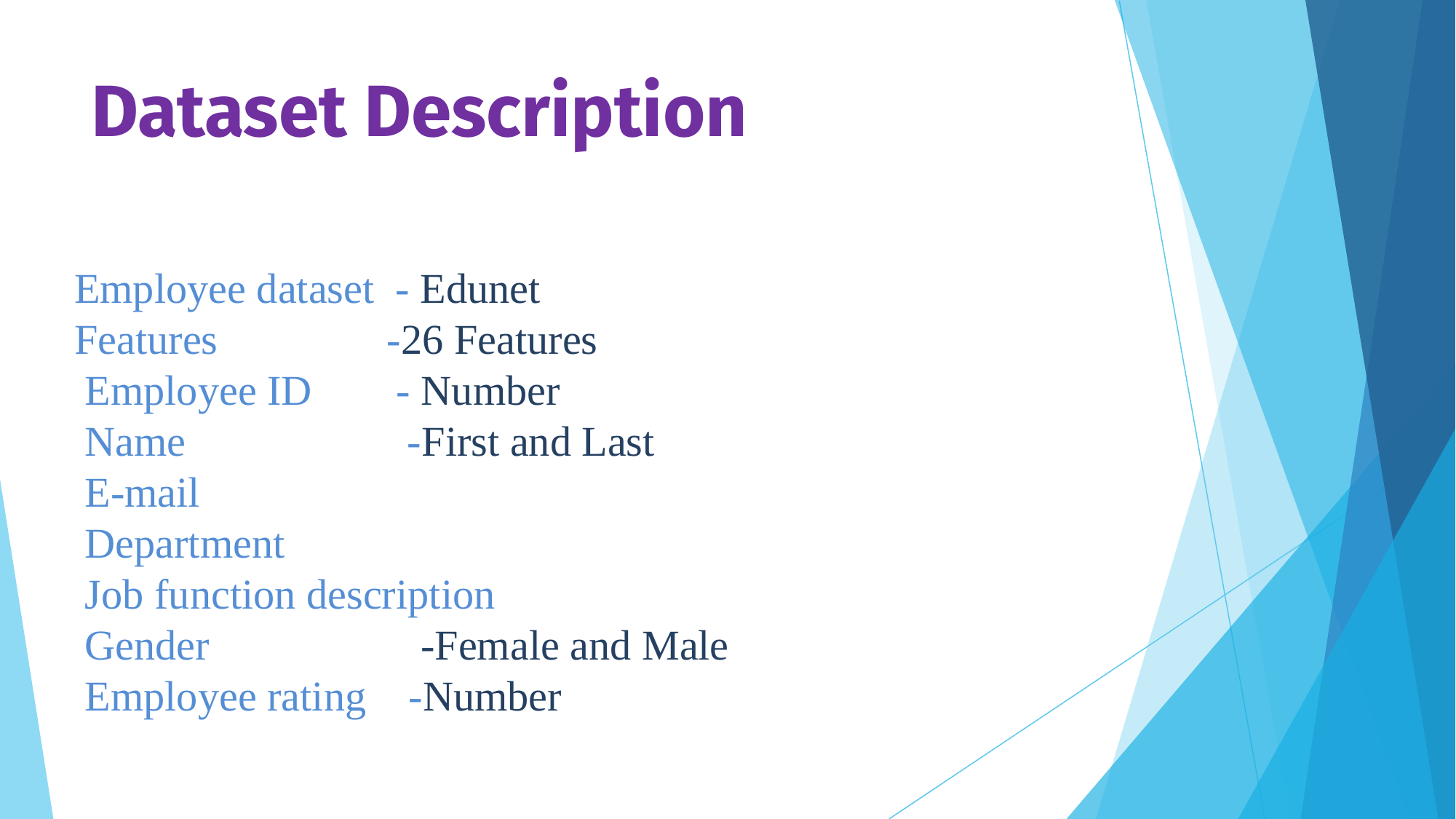

# Dataset Description
Employee dataset  - Edunet
Features                -26 Features
 Employee ID        - Number
 Name                     -First and Last
 E-mail
 Department
 Job function description
 Gender                    -Female and Male
 Employee rating    -Number